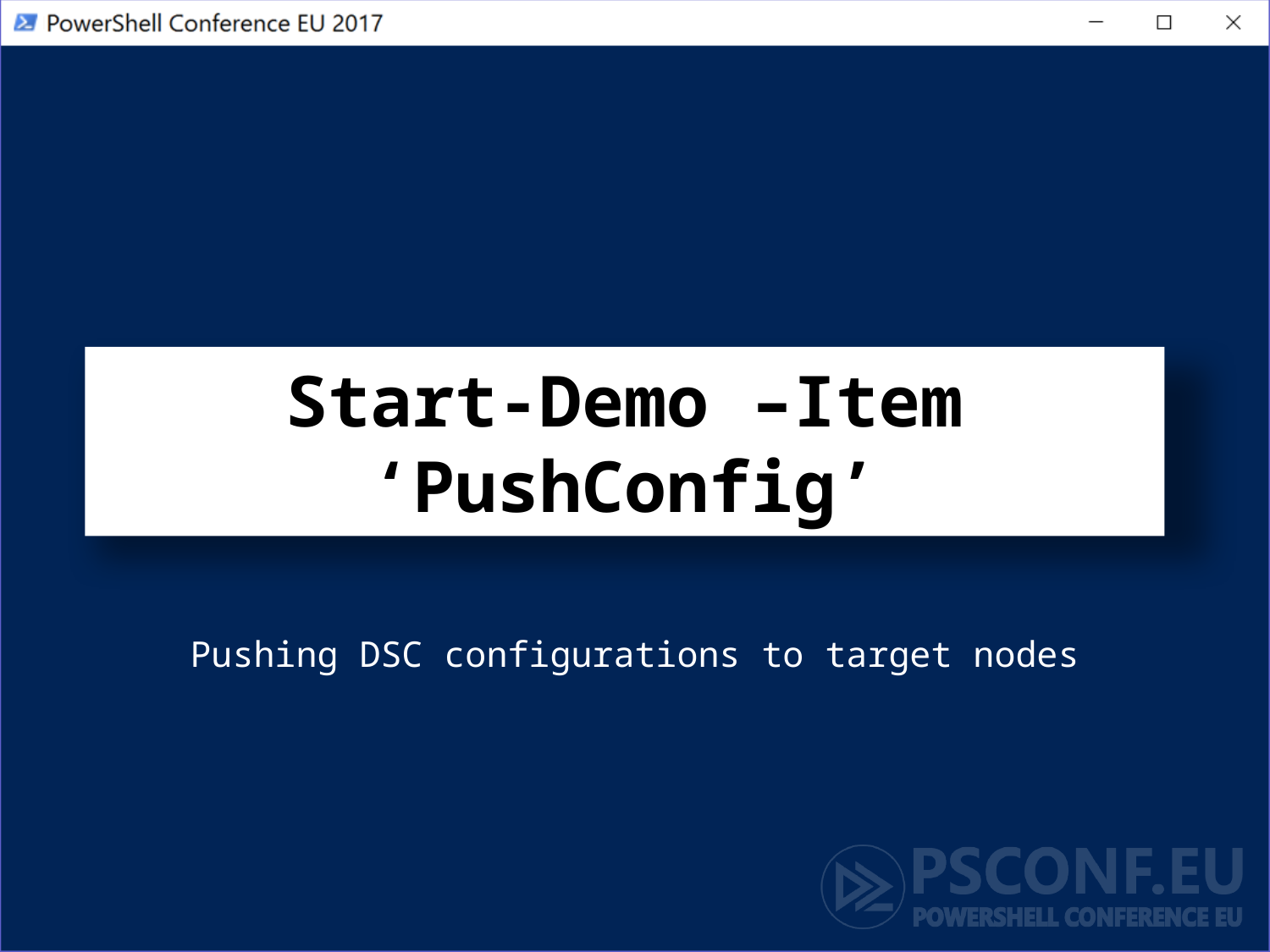

# Start-Demo –Item ‘PushConfig’
Pushing DSC configurations to target nodes